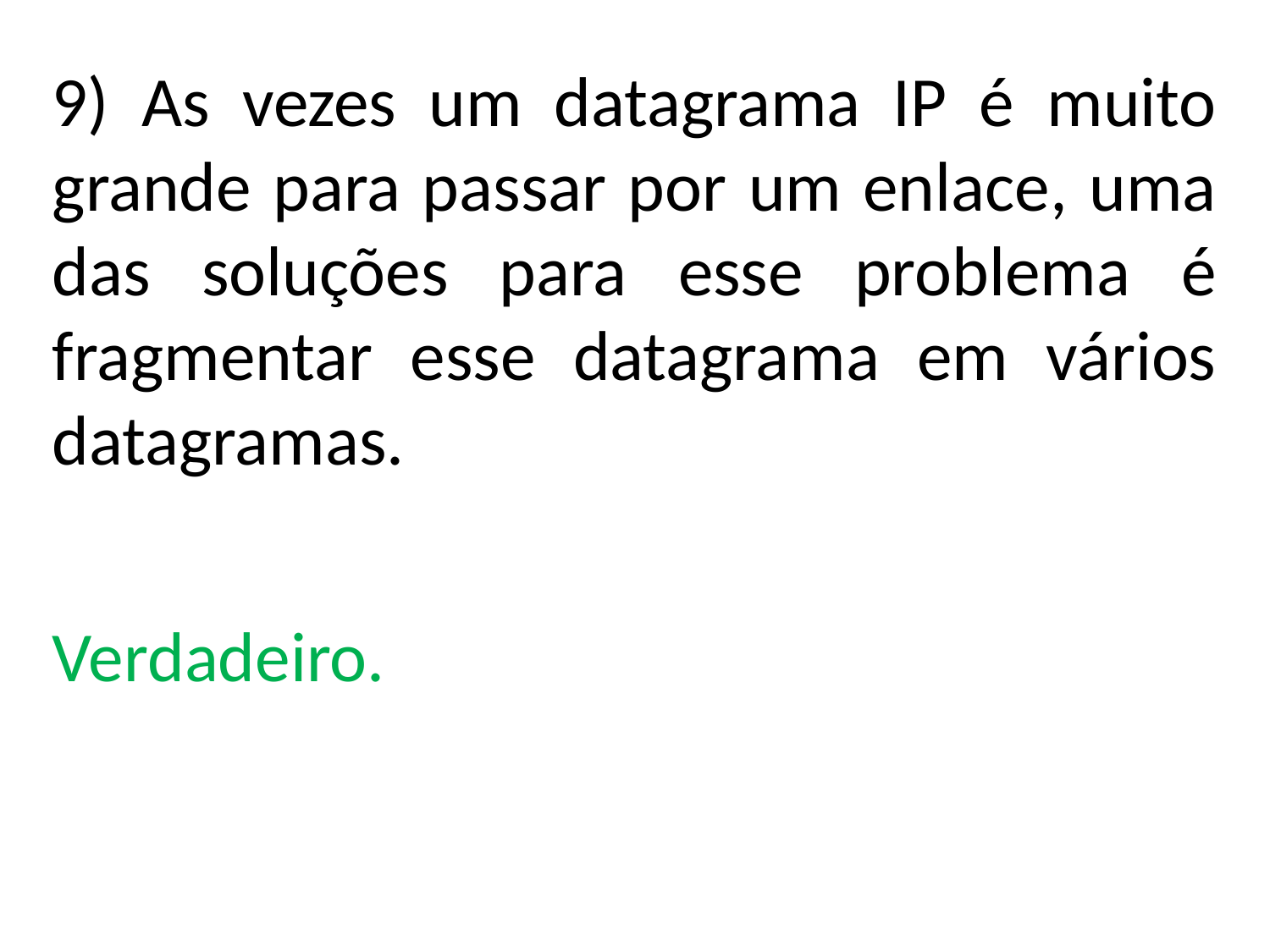

9) As vezes um datagrama IP é muito grande para passar por um enlace, uma das soluções para esse problema é fragmentar esse datagrama em vários datagramas.
Verdadeiro.